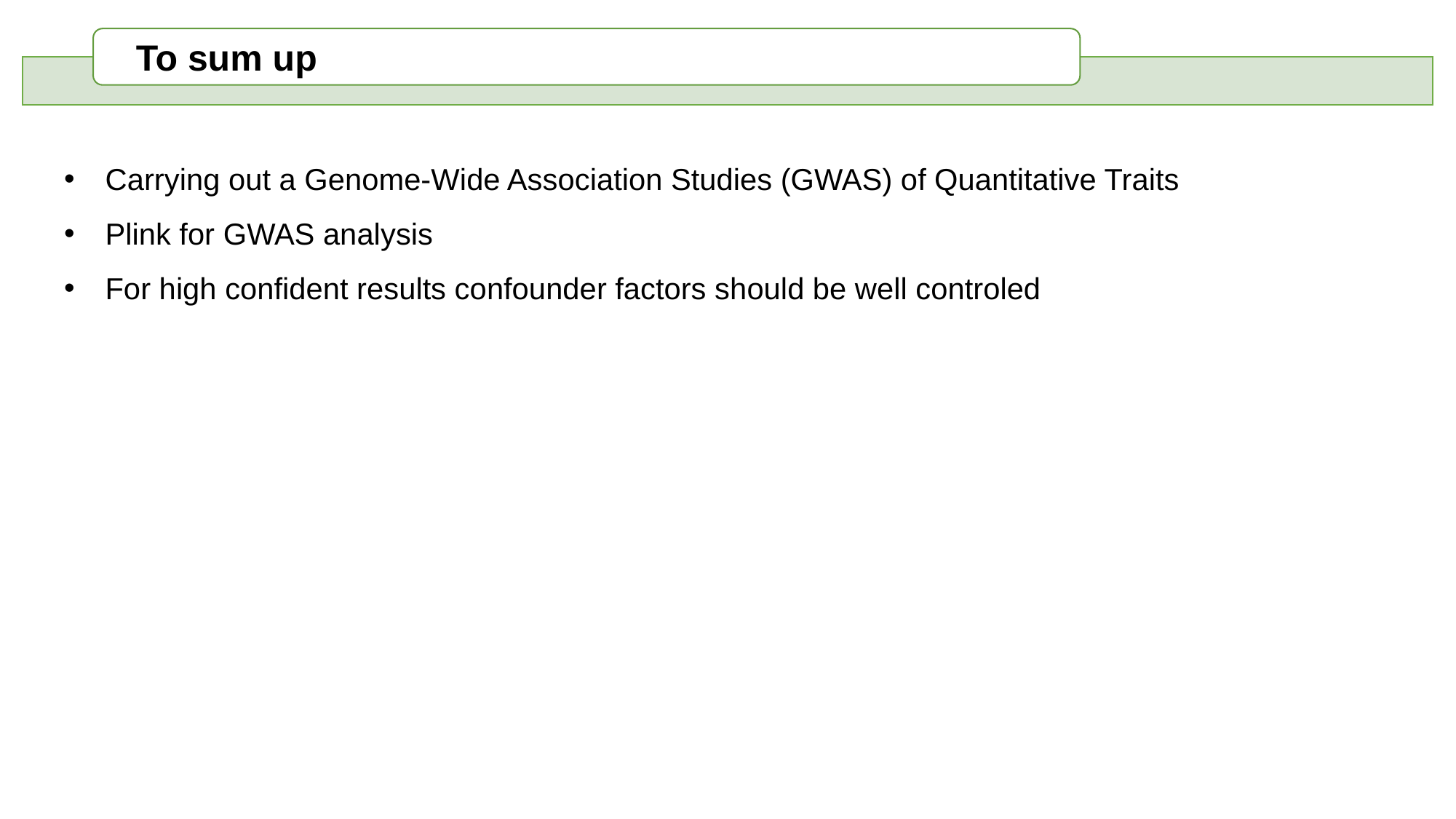

To sum up
Carrying out a Genome-Wide Association Studies (GWAS) of Quantitative Traits
Plink for GWAS analysis
For high confident results confounder factors should be well controled